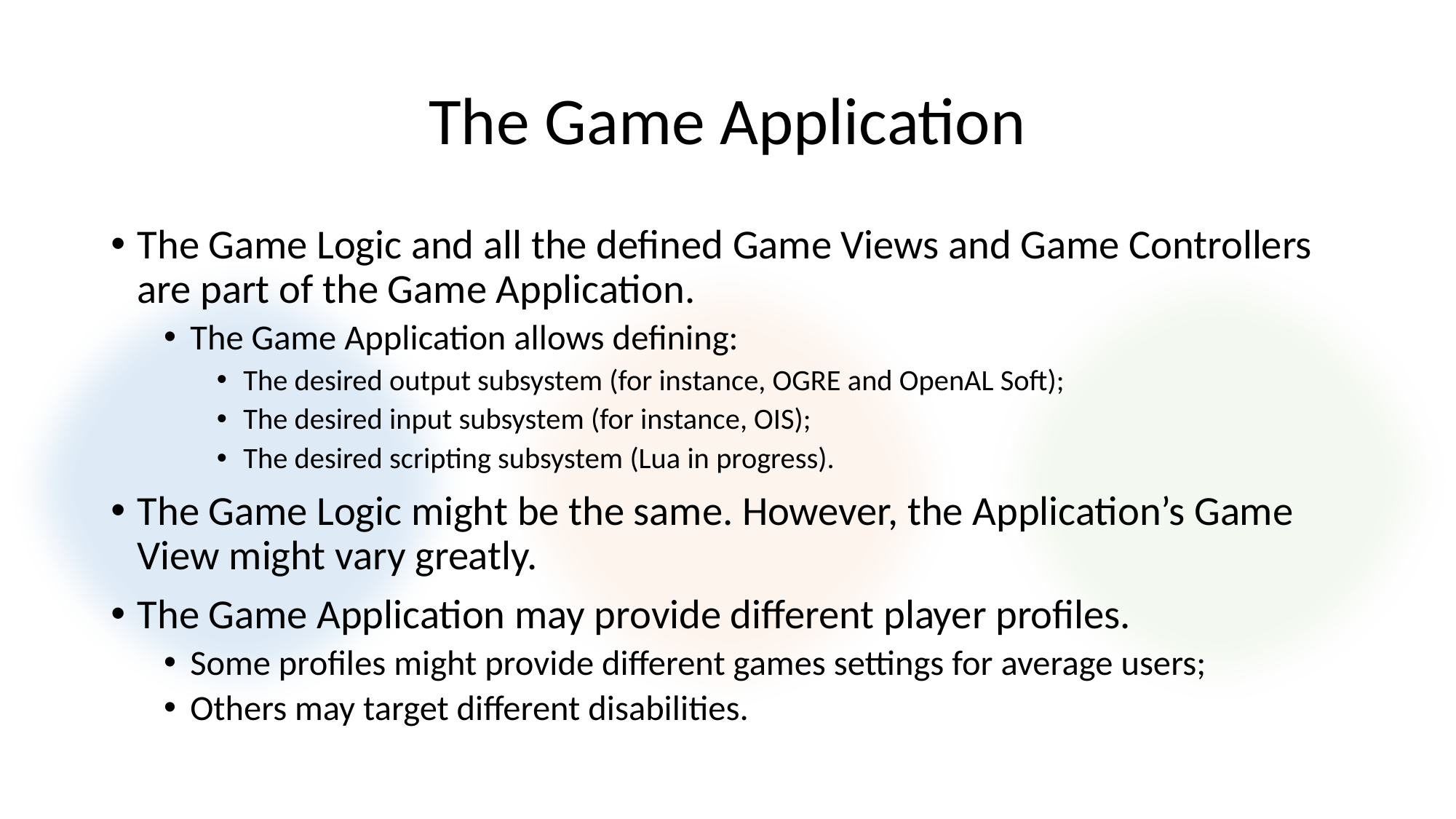

# The Game Application
The Game Logic and all the defined Game Views and Game Controllers are part of the Game Application.
The Game Application allows defining:
The desired output subsystem (for instance, OGRE and OpenAL Soft);
The desired input subsystem (for instance, OIS);
The desired scripting subsystem (Lua in progress).
The Game Logic might be the same. However, the Application’s Game View might vary greatly.
The Game Application may provide different player profiles.
Some profiles might provide different games settings for average users;
Others may target different disabilities.